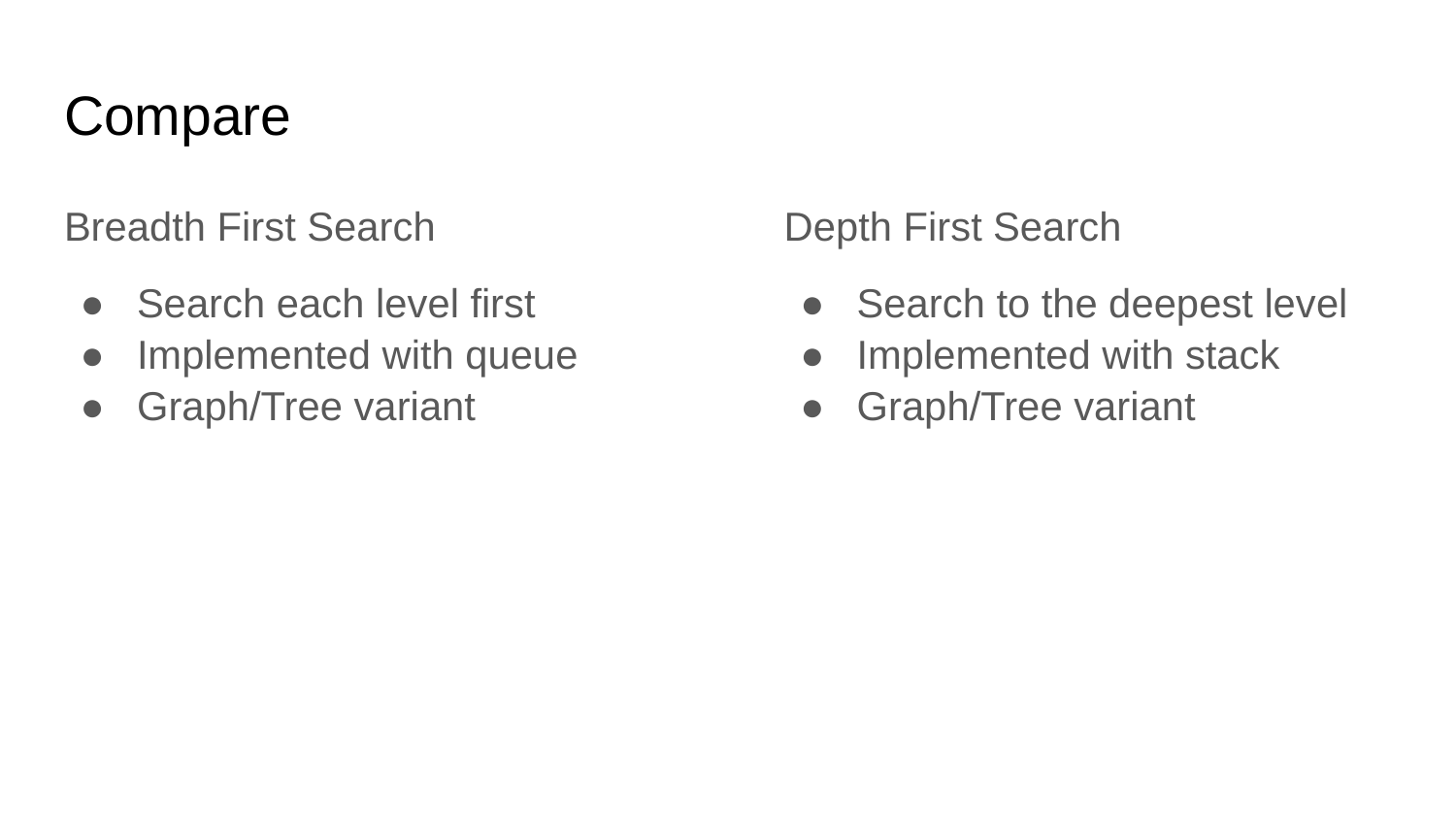

# Compare
Breadth First Search
Search each level first
Implemented with queue
Graph/Tree variant
Depth First Search
Search to the deepest level
Implemented with stack
Graph/Tree variant